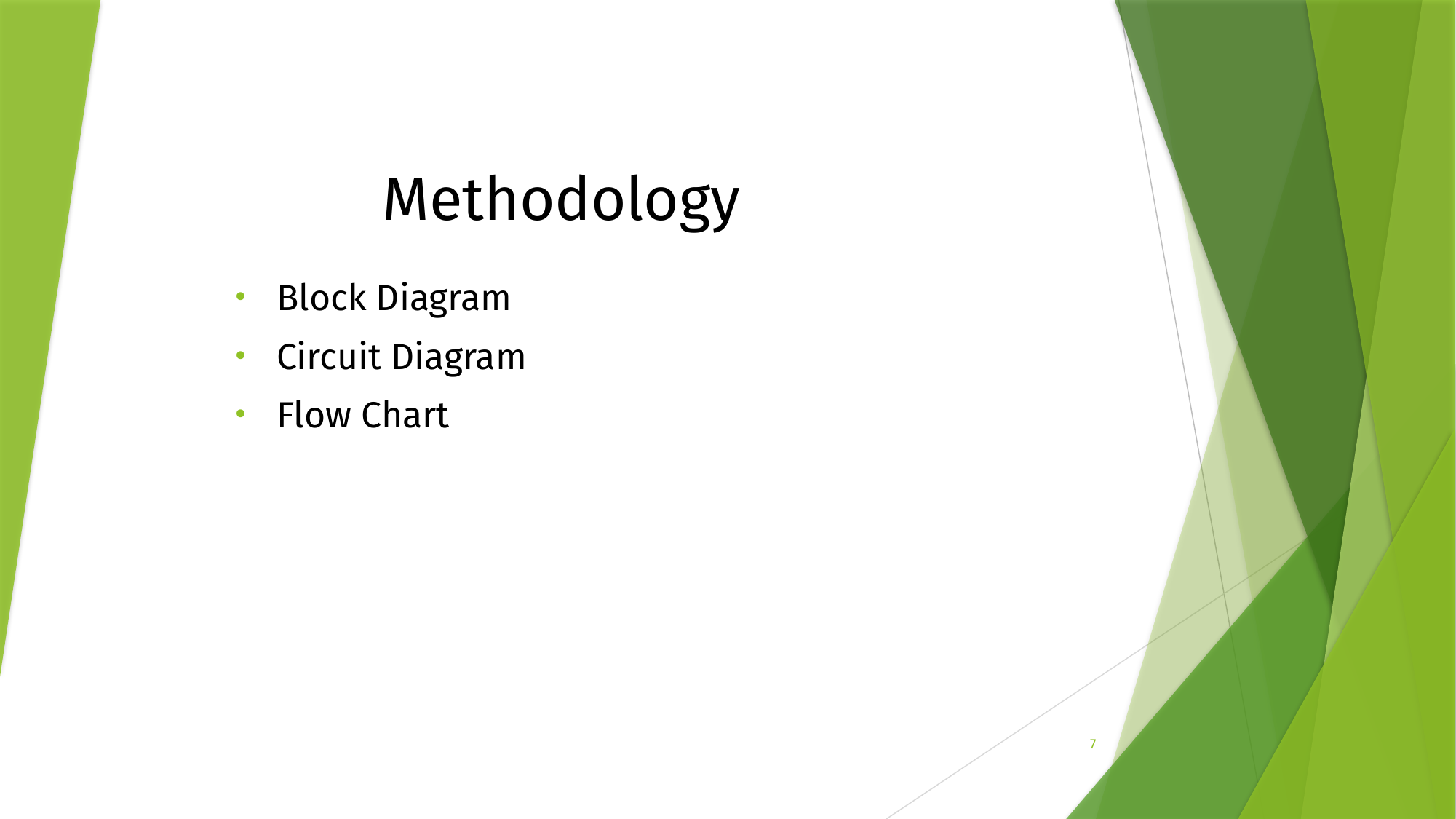

# Methodology
Block Diagram
Circuit Diagram
Flow Chart

7